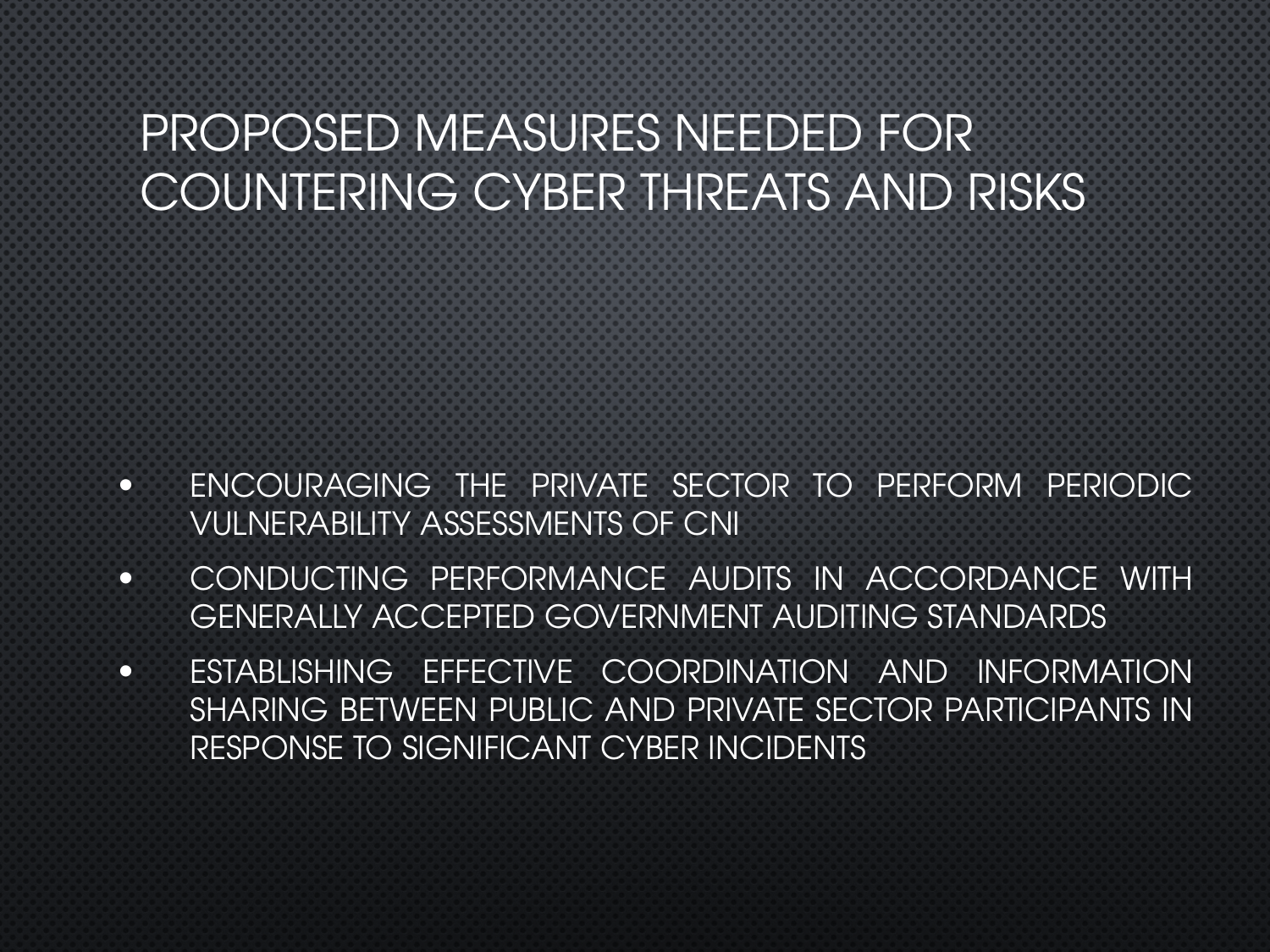

# Proposed measures needed for countering cyber threats and risks
Encouraging the private sector to perform periodic vulnerability assessments of CNI
Conducting performance audits in accordance with generally accepted government auditing standards
Establishing effective coordination and information sharing between public and private sector participants in response to significant cyber incidents